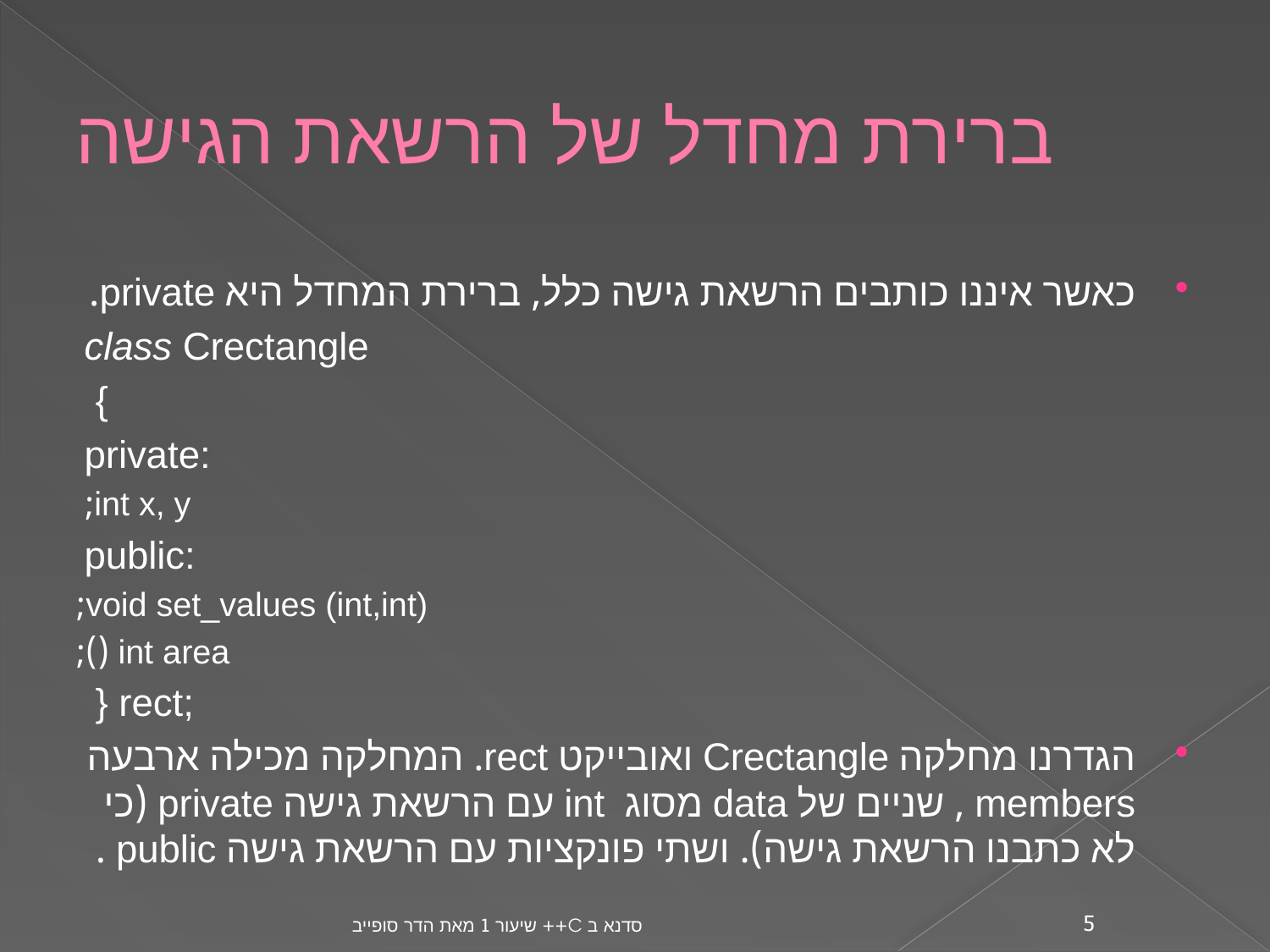

# ברירת מחדל של הרשאת הגישה
כאשר איננו כותבים הרשאת גישה כלל, ברירת המחדל היא private.
class Crectangle
 {
private:
 int x, y;
public:
void set_values (int,int);
 int area ();
 } rect;
הגדרנו מחלקה Crectangle ואובייקט rect. המחלקה מכילה ארבעה members , שניים של data מסוג  int עם הרשאת גישה private (כי לא כתבנו הרשאת גישה). ושתי פונקציות עם הרשאת גישה public .

סדנא ב C++ שיעור 1 מאת הדר סופייב
5